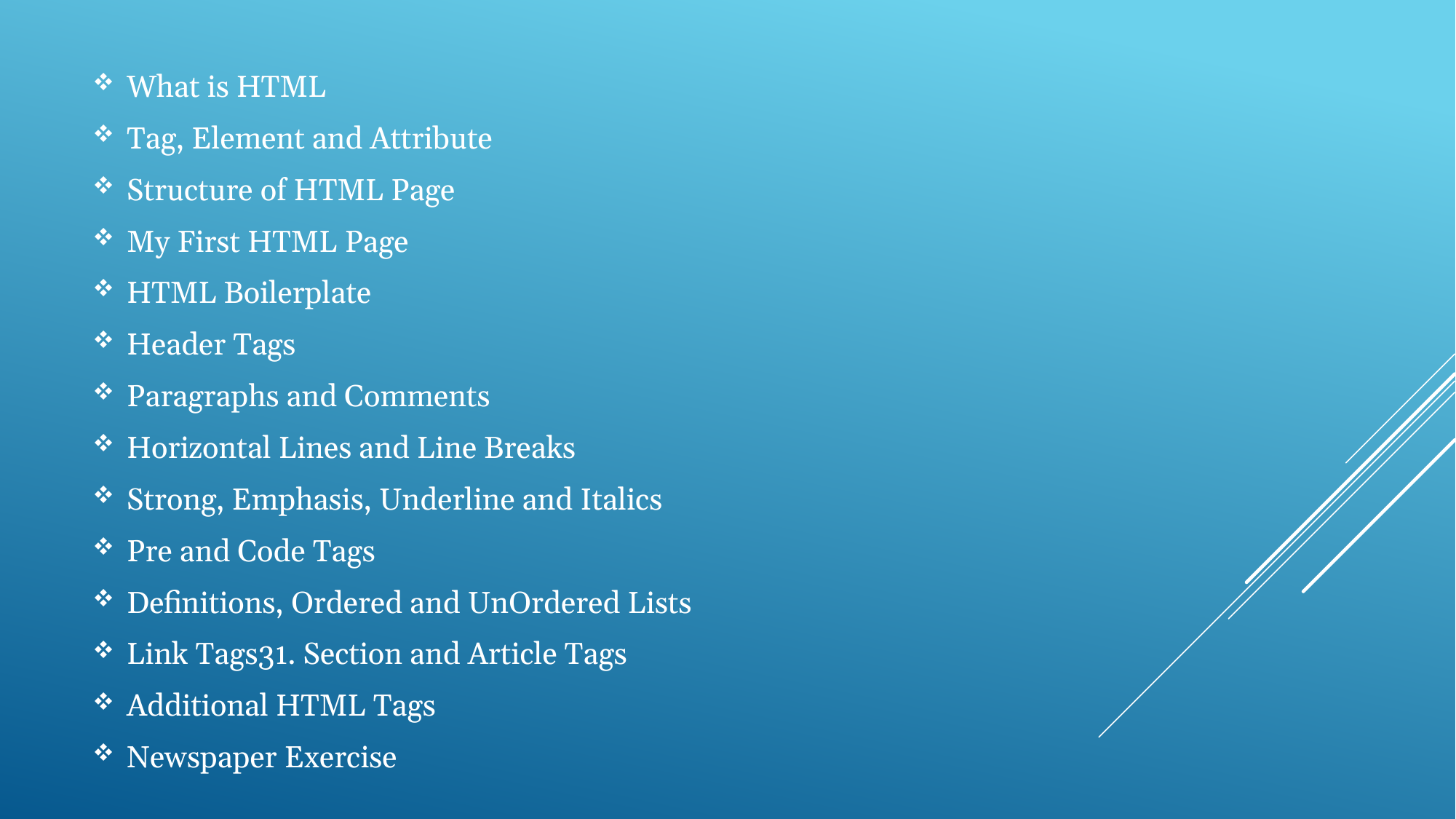

What is HTML
Tag, Element and Attribute
Structure of HTML Page
My First HTML Page
HTML Boilerplate
Header Tags
Paragraphs and Comments
Horizontal Lines and Line Breaks
Strong, Emphasis, Underline and Italics
Pre and Code Tags
Definitions, Ordered and UnOrdered Lists
Link Tags31. Section and Article Tags
Additional HTML Tags
Newspaper Exercise